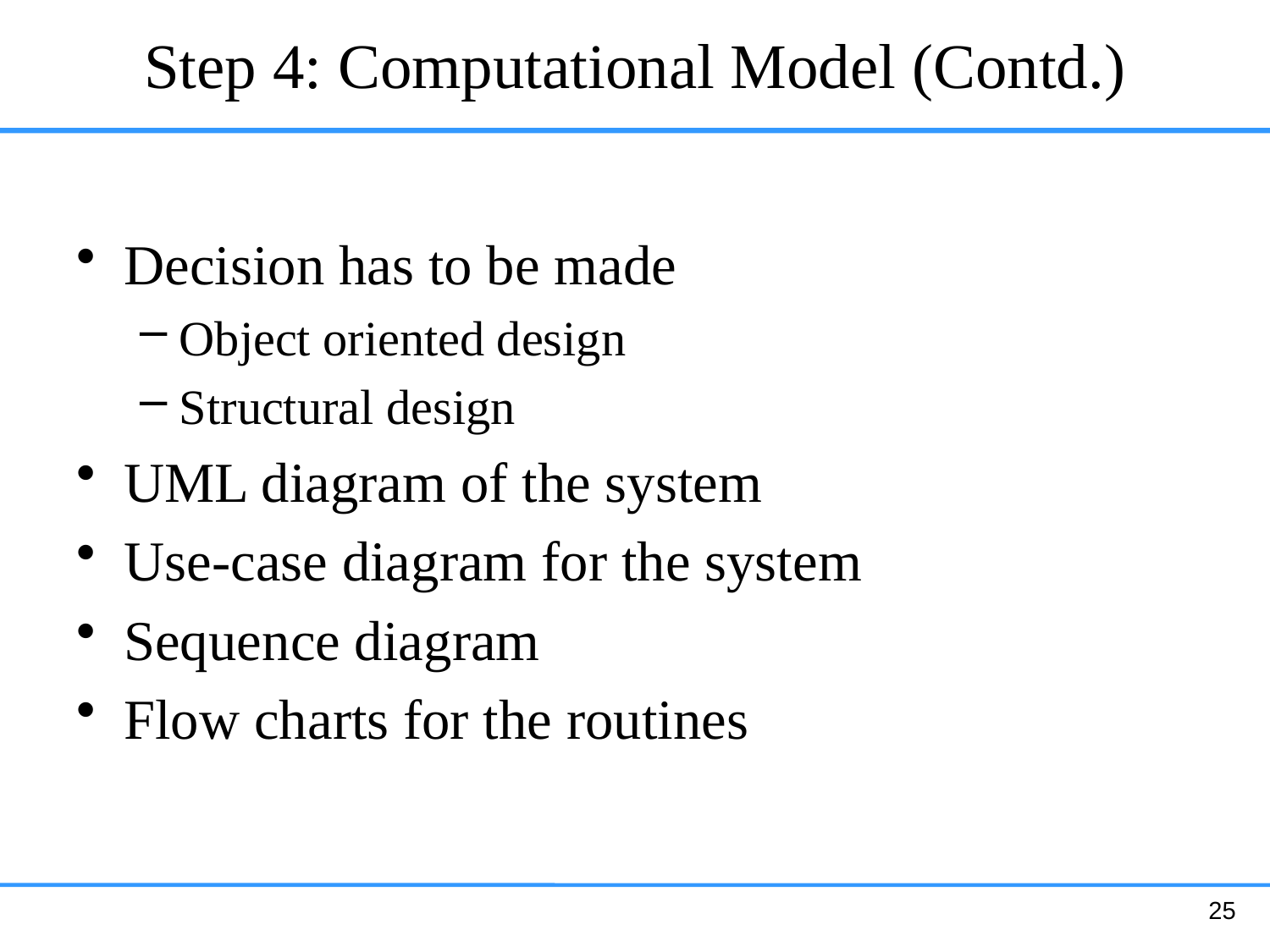

# Step 4: Computational Model (Contd.)
Decision has to be made
Object oriented design
Structural design
UML diagram of the system
Use-case diagram for the system
Sequence diagram
Flow charts for the routines

25